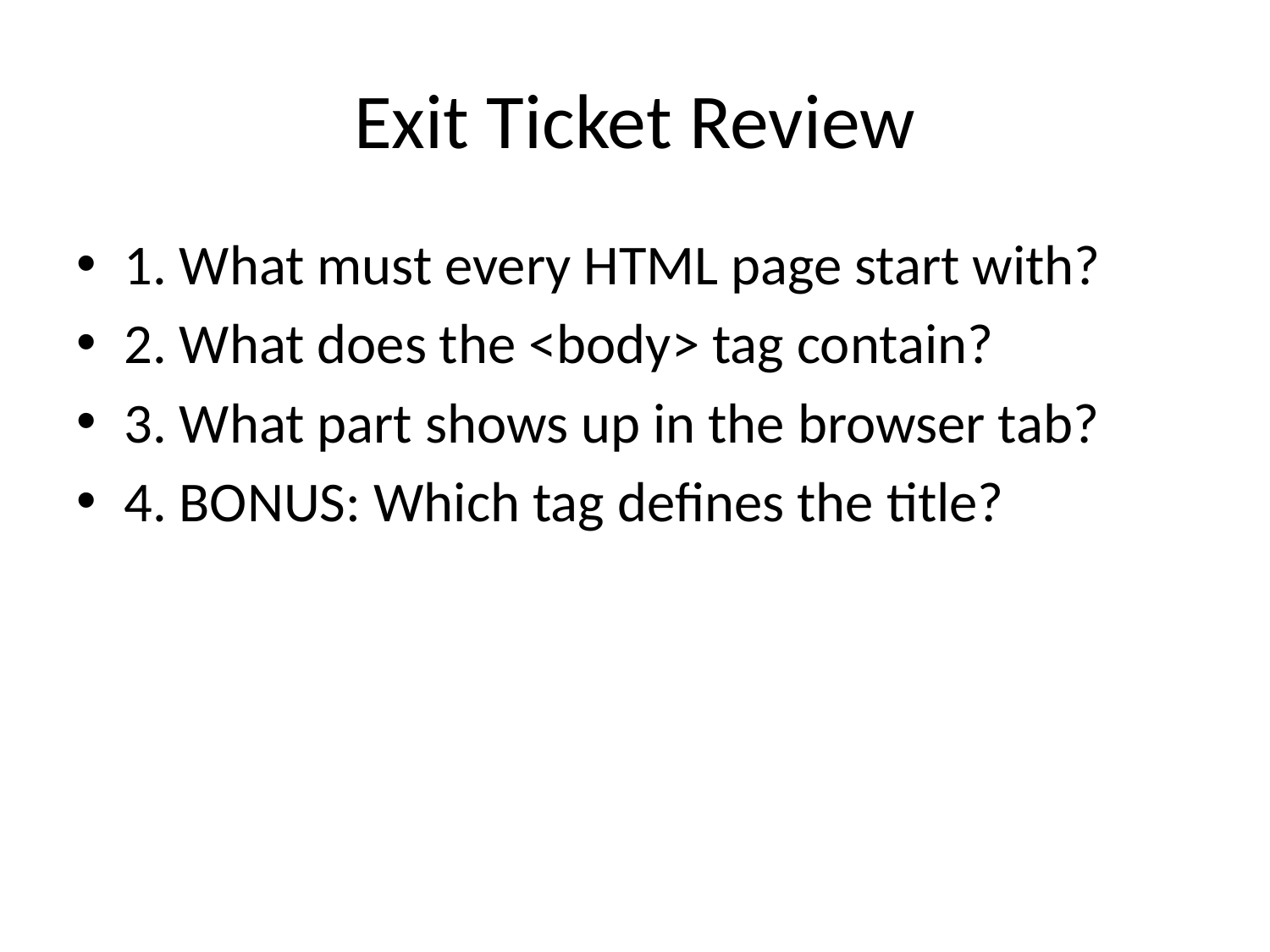

# Exit Ticket Review
1. What must every HTML page start with?
2. What does the <body> tag contain?
3. What part shows up in the browser tab?
4. BONUS: Which tag defines the title?